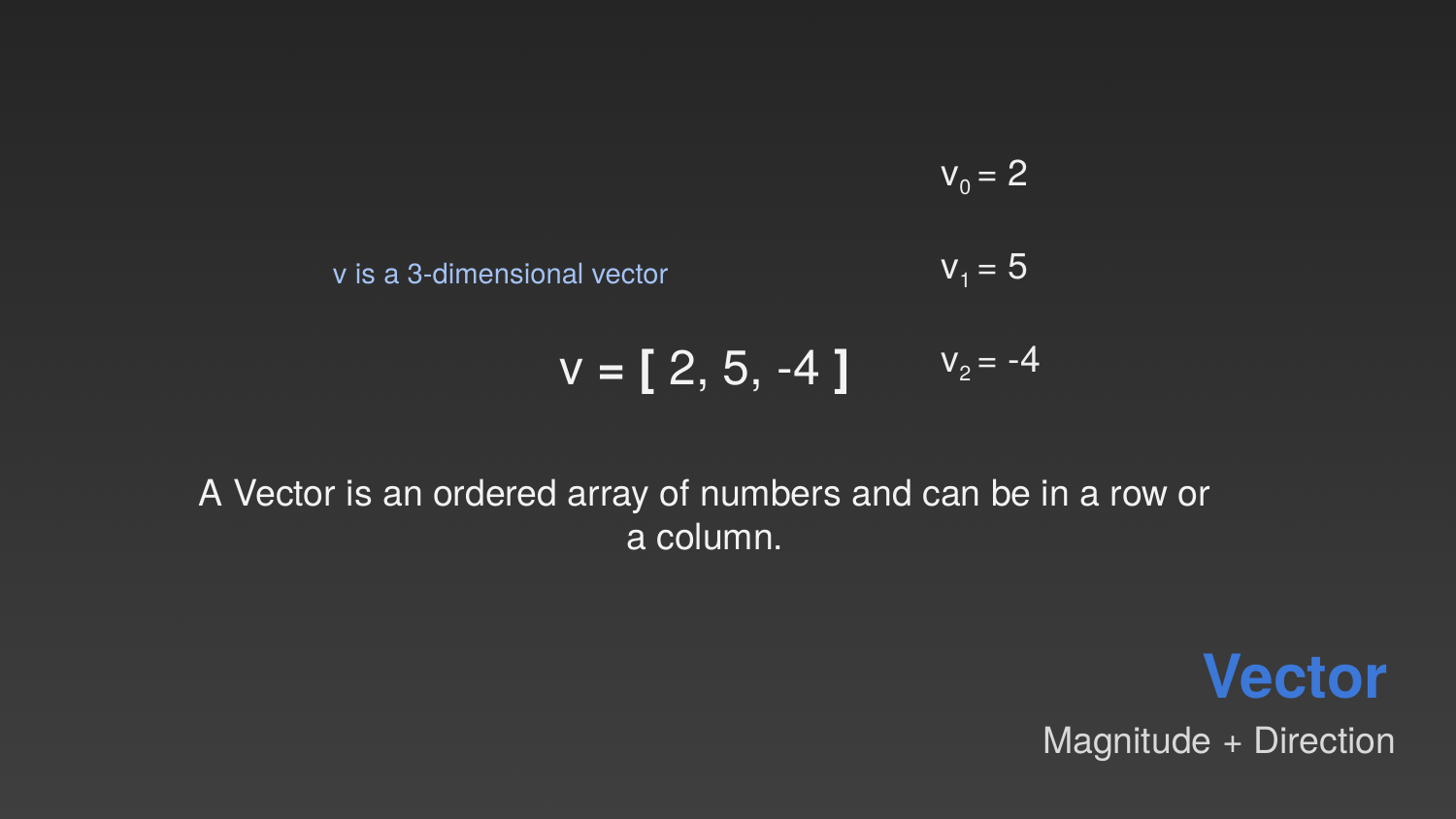

v0 = 2

v1 = 5

v2 = -4
v is a 3-dimensional vector
v = [ 2, 5, -4 ]
A Vector is an ordered array of numbers and can be in a row or a column.
Vector
Magnitude + Direction